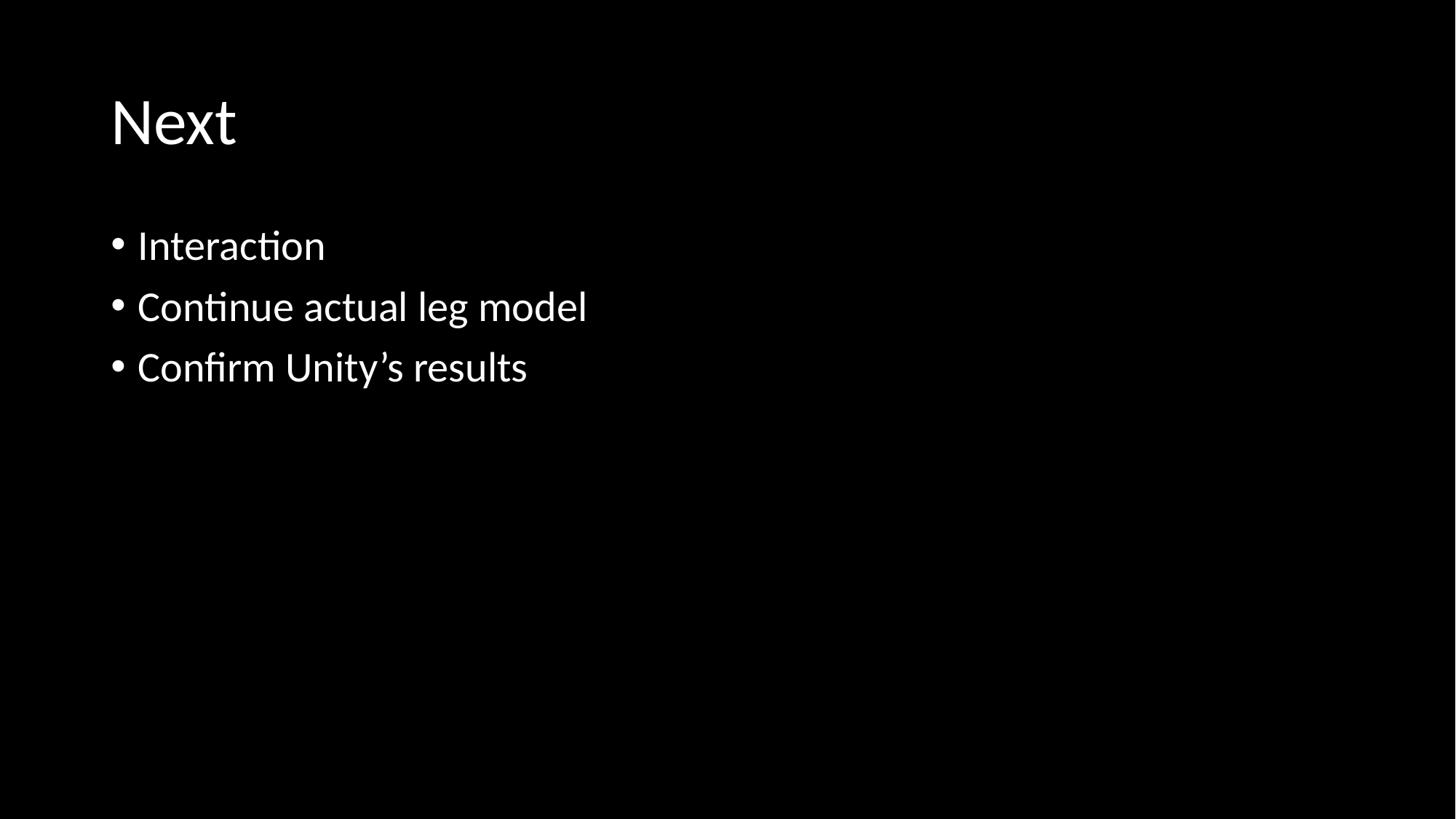

# Next
Interaction
Continue actual leg model
Confirm Unity’s results